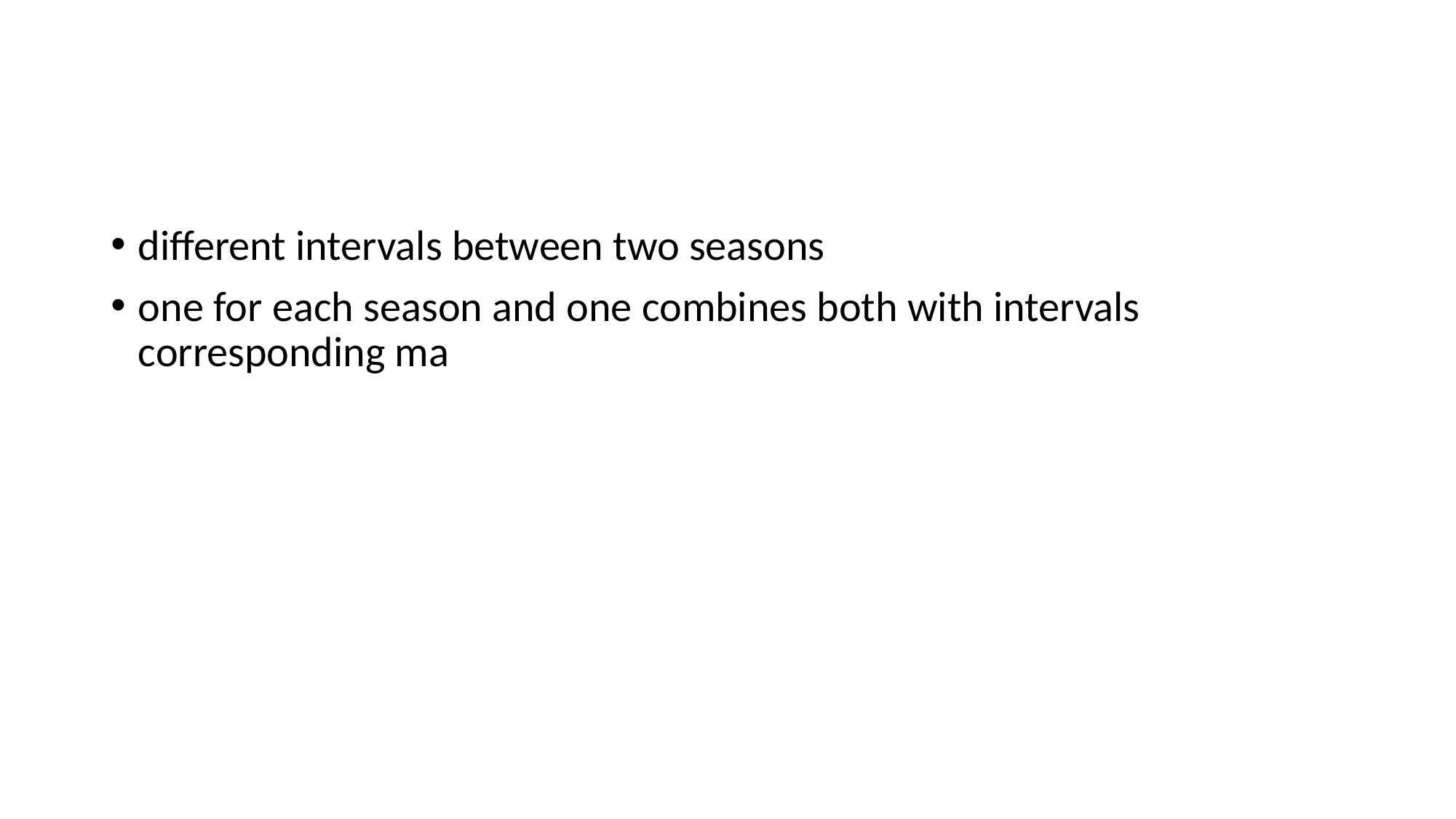

#
different intervals between two seasons
one for each season and one combines both with intervals corresponding ma